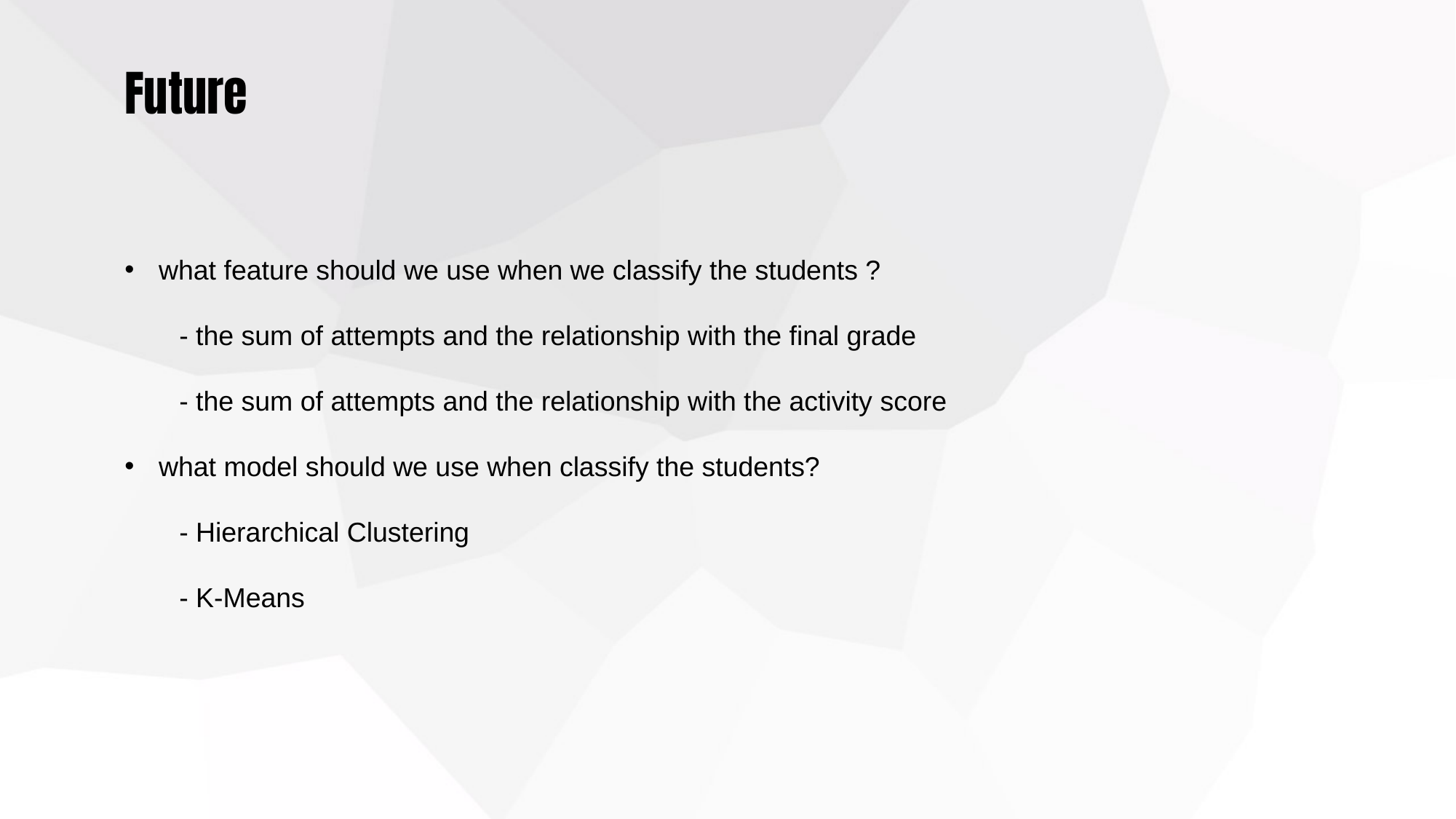

Future
what feature should we use when we classify the students ?

- the sum of attempts and the relationship with the final grade

- the sum of attempts and the relationship with the activity score

what model should we use when classify the students?

- Hierarchical Clustering

- K-Means